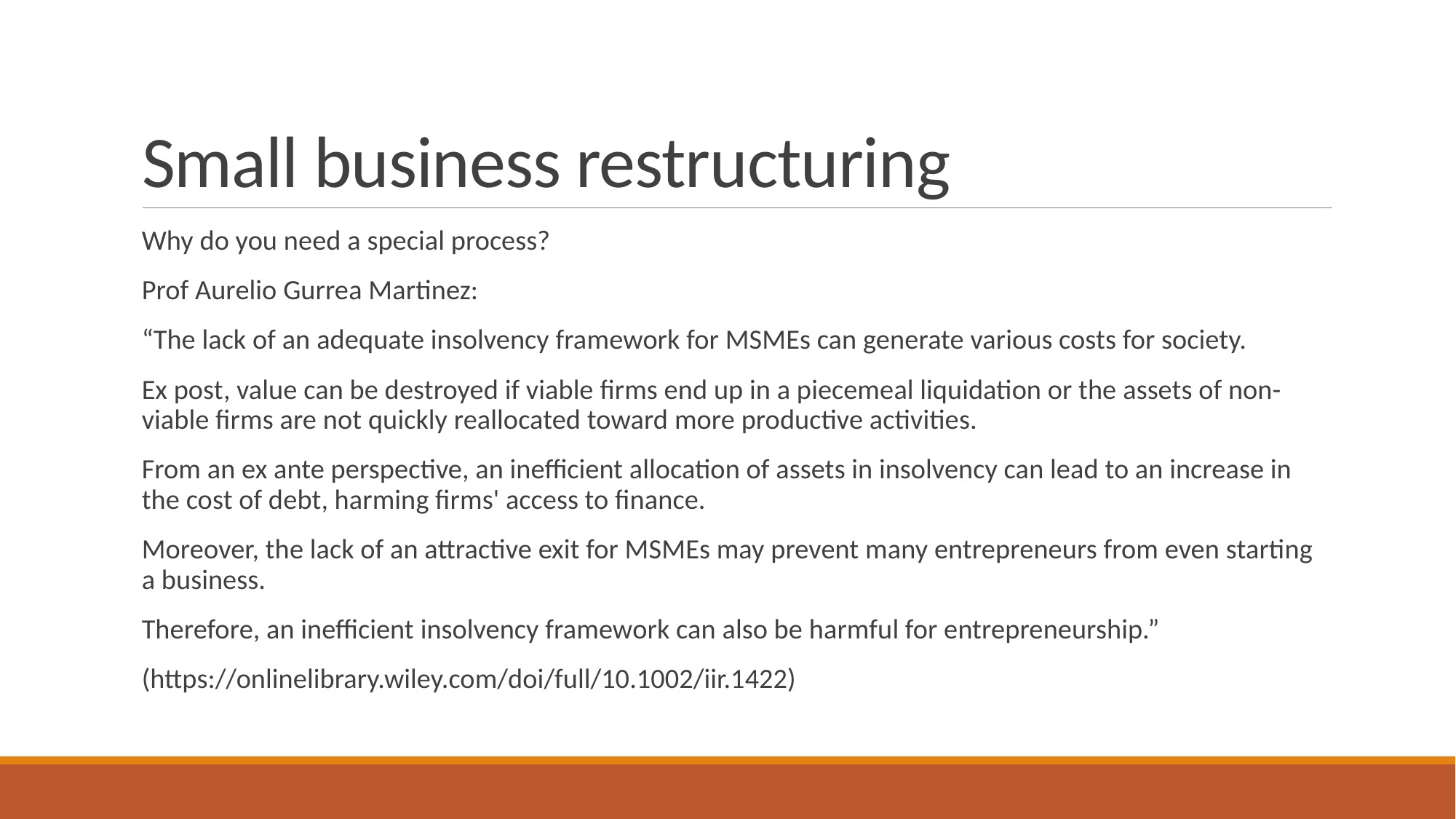

# Small business restructuring
Why do you need a special process?
Prof Aurelio Gurrea Martinez:
“The lack of an adequate insolvency framework for MSMEs can generate various costs for society.
Ex post, value can be destroyed if viable firms end up in a piecemeal liquidation or the assets of non-viable firms are not quickly reallocated toward more productive activities.
From an ex ante perspective, an inefficient allocation of assets in insolvency can lead to an increase in the cost of debt, harming firms' access to finance.
Moreover, the lack of an attractive exit for MSMEs may prevent many entrepreneurs from even starting a business.
Therefore, an inefficient insolvency framework can also be harmful for entrepreneurship.”
(https://onlinelibrary.wiley.com/doi/full/10.1002/iir.1422)